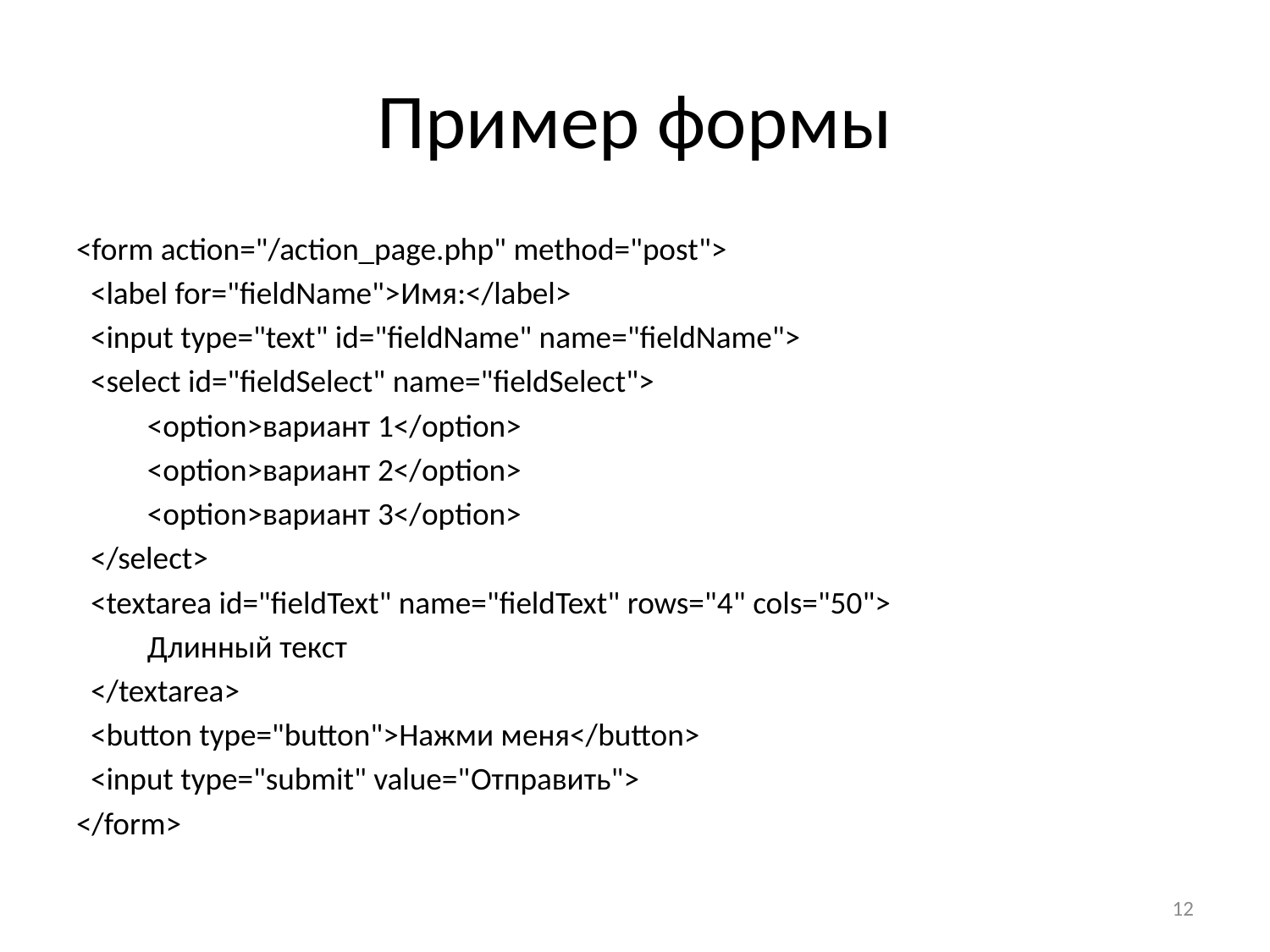

# Пример формы
<form action="/action_page.php" method="post">
  <label for="fieldName">Имя:</label>
  <input type="text" id="fieldName" name="fieldName">
  <select id="fieldSelect" name="fieldSelect">
	<option>вариант 1</option>
	<option>вариант 2</option>
	<option>вариант 3</option>
  </select>
  <textarea id="fieldText" name="fieldText" rows="4" cols="50">
	Длинный текст
  </textarea>
  <button type="button">Нажми меня</button>
  <input type="submit" value="Отправить">
</form>
12